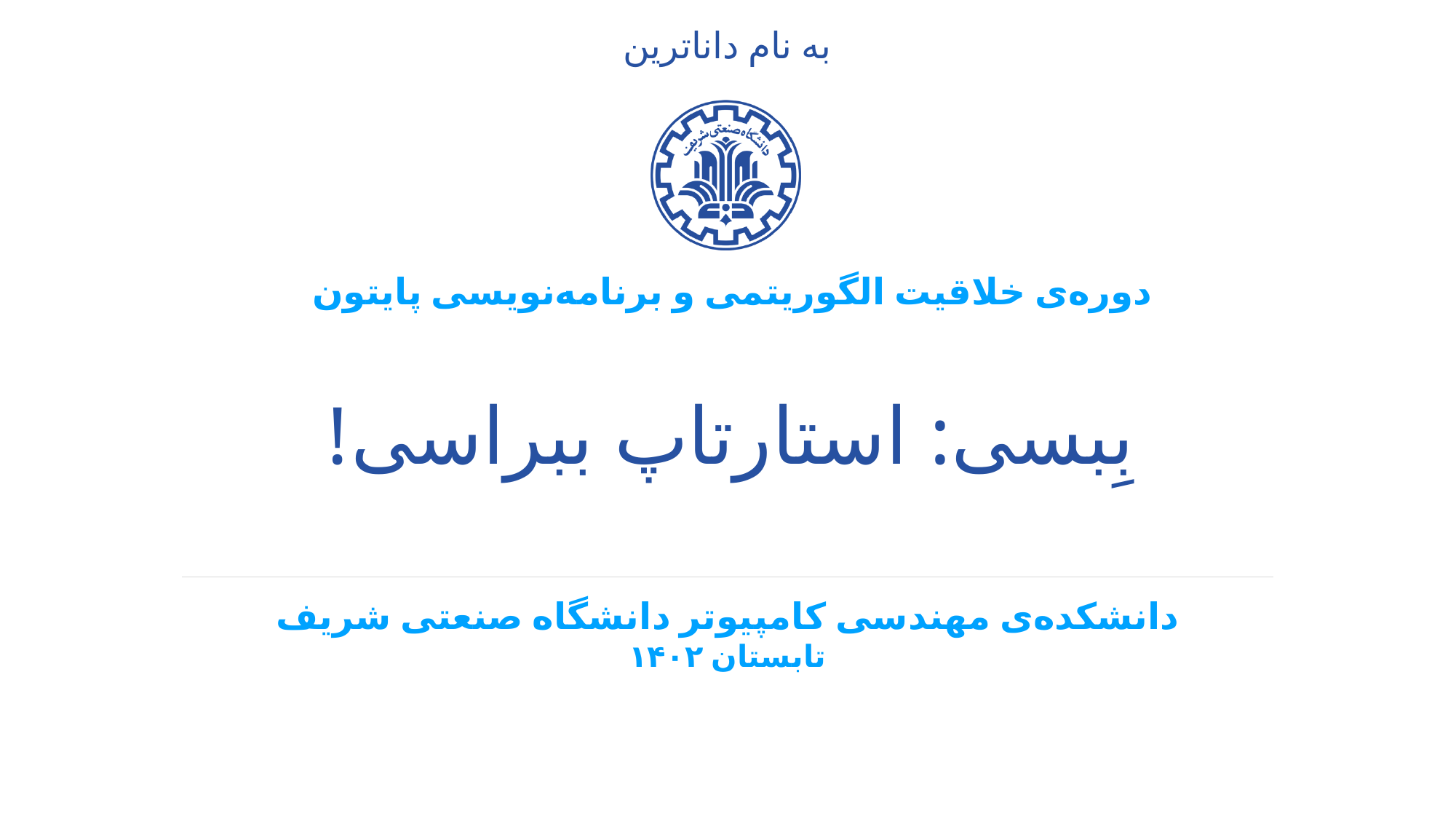

به نام داناترین
دوره‌ی خلاقیت الگوریتمی و برنامه‌نویسی پایتون
بِبسی: استارتاپ ببراسی!
دانشکده‌ی مهندسی کامپیوتر دانشگاه صنعتی شریف
تابستان ۱۴۰۲